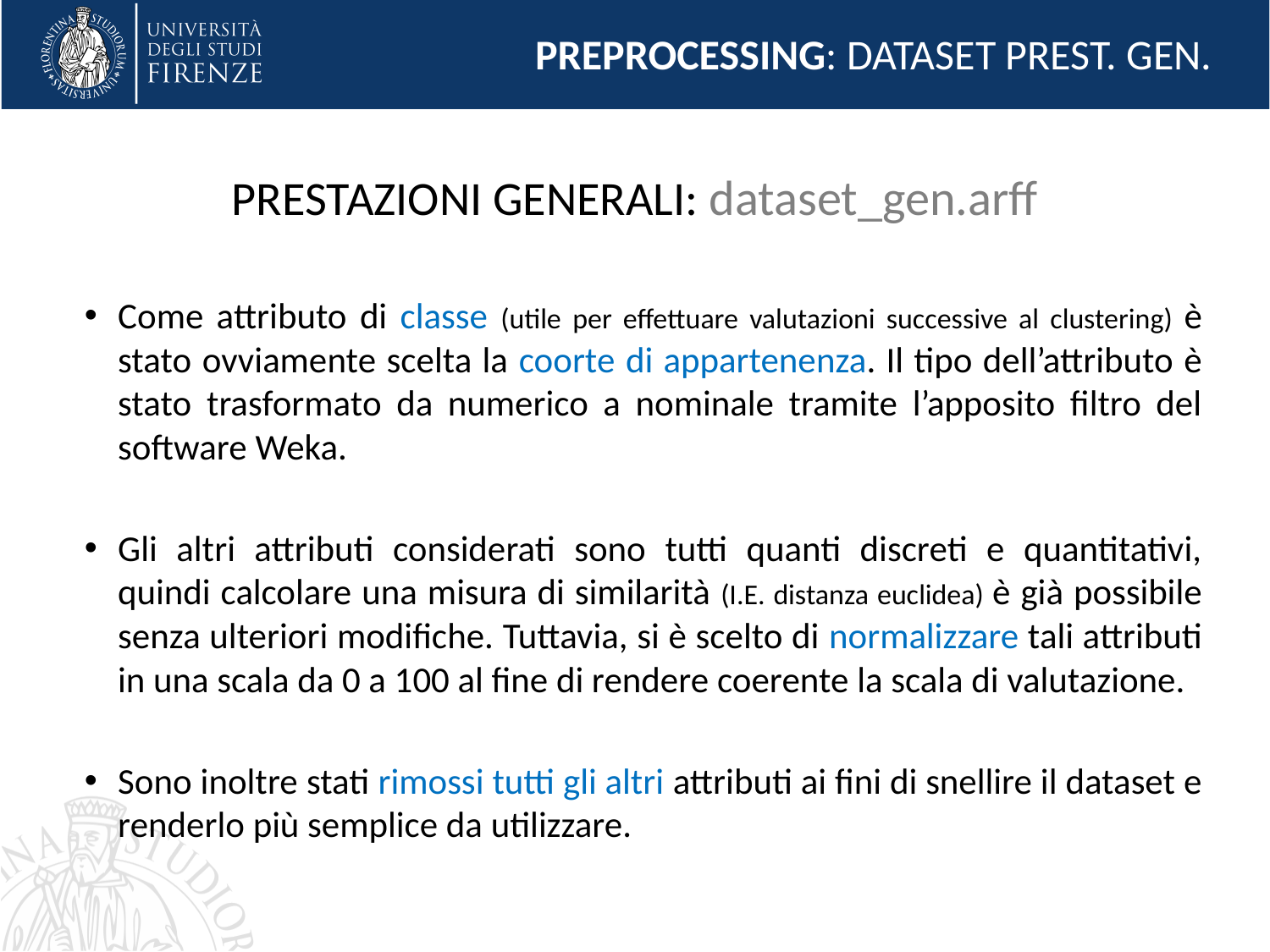

PREPROCESSING: DATASET PREST. GEN.
# PRESTAZIONI GENERALI: dataset_gen.arff

Come attributo di classe (utile per effettuare valutazioni successive al clustering) è stato ovviamente scelta la coorte di appartenenza. Il tipo dell’attributo è stato trasformato da numerico a nominale tramite l’apposito filtro del software Weka.

Gli altri attributi considerati sono tutti quanti discreti e quantitativi, quindi calcolare una misura di similarità (I.E. distanza euclidea) è già possibile senza ulteriori modifiche. Tuttavia, si è scelto di normalizzare tali attributi in una scala da 0 a 100 al fine di rendere coerente la scala di valutazione.

Sono inoltre stati rimossi tutti gli altri attributi ai fini di snellire il dataset e renderlo più semplice da utilizzare.